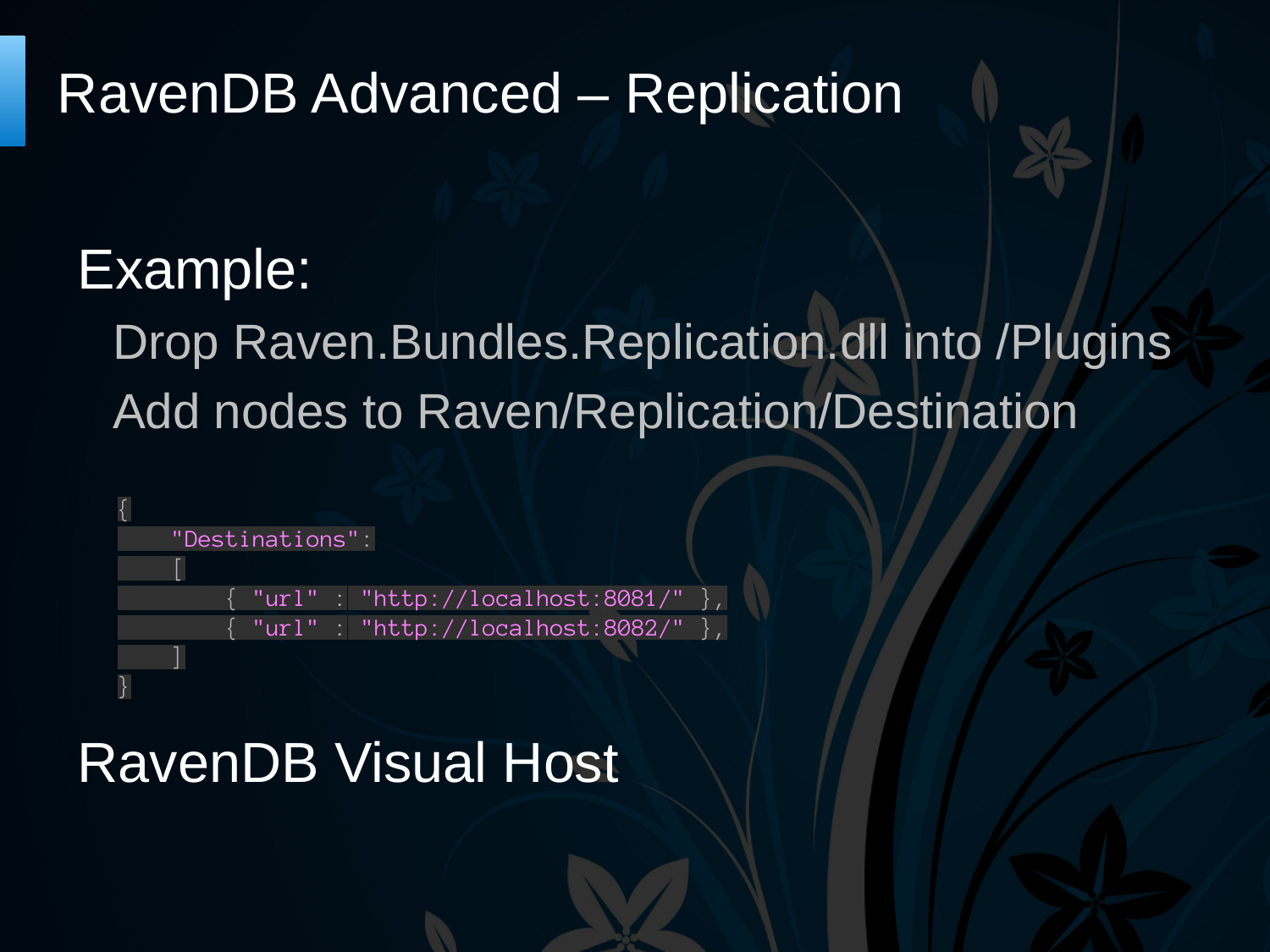

# RavenDB Advanced – Replication
Example:
Drop Raven.Bundles.Replication.dll into /Plugins
Add nodes to Raven/Replication/Destination

RavenDB Visual Host
{
    "Destinations":
    [
        { "url" : "http://localhost:8081/" },
        { "url" : "http://localhost:8082/" },
    ]
}